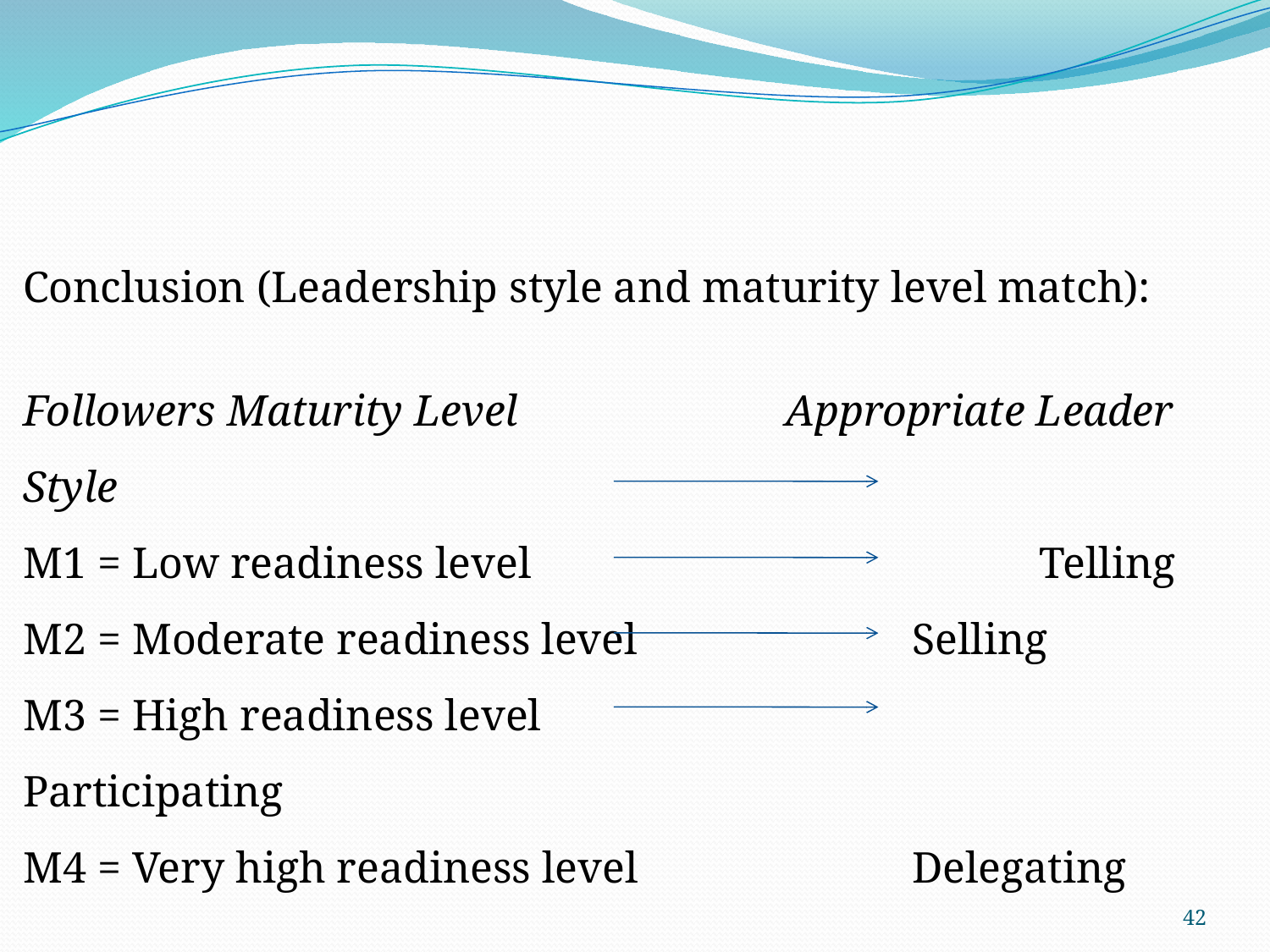

Conclusion (Leadership style and maturity level match):

Followers Maturity Level                      	Appropriate Leader Style
M1 = Low readiness level 				Telling
M2 = Moderate readiness level 			Selling
M3 = High readiness level				Participating
M4 = Very high readiness level 			Delegating
42